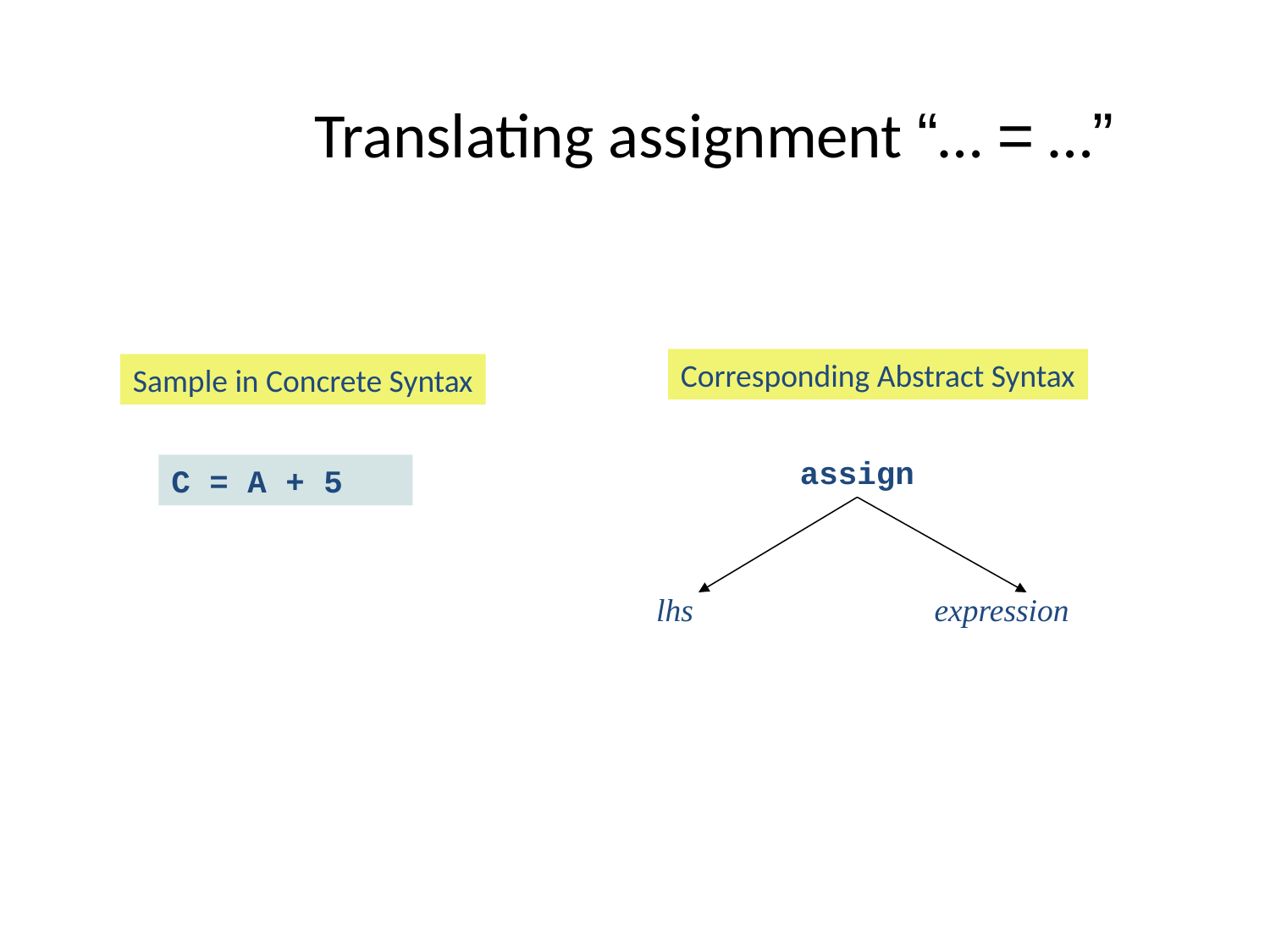

# Translating assignment “… = …”
Corresponding Abstract Syntax
Sample in Concrete Syntax
assign

lhs                              expression
C = A + 5